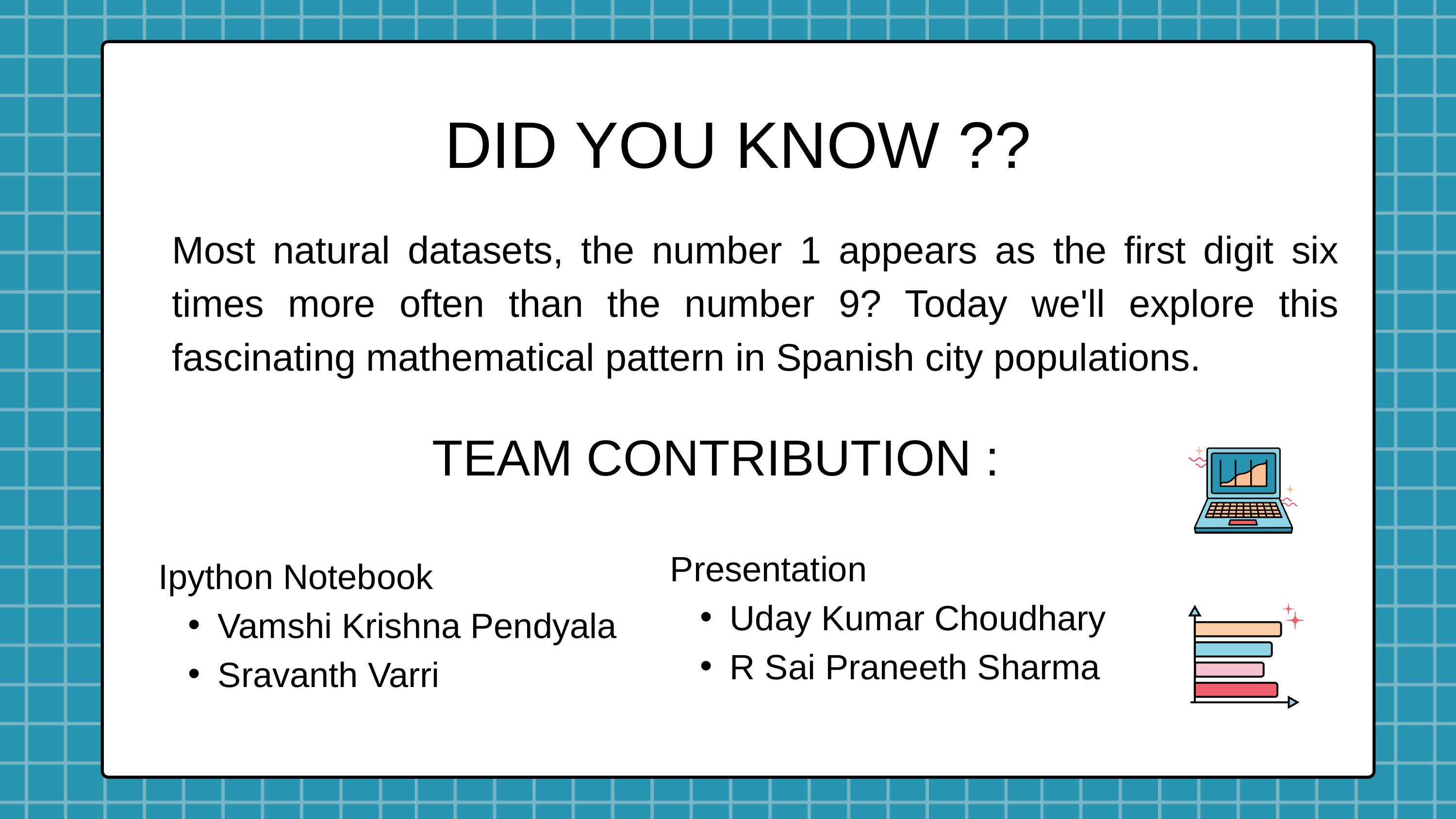

DID YOU KNOW ??
Most natural datasets, the number 1 appears as the first digit six times more often than the number 9? Today we'll explore this fascinating mathematical pattern in Spanish city populations.
TEAM CONTRIBUTION :

Presentation
Uday Kumar Choudhary
R Sai Praneeth Sharma
Ipython Notebook
Vamshi Krishna Pendyala
Sravanth Varri